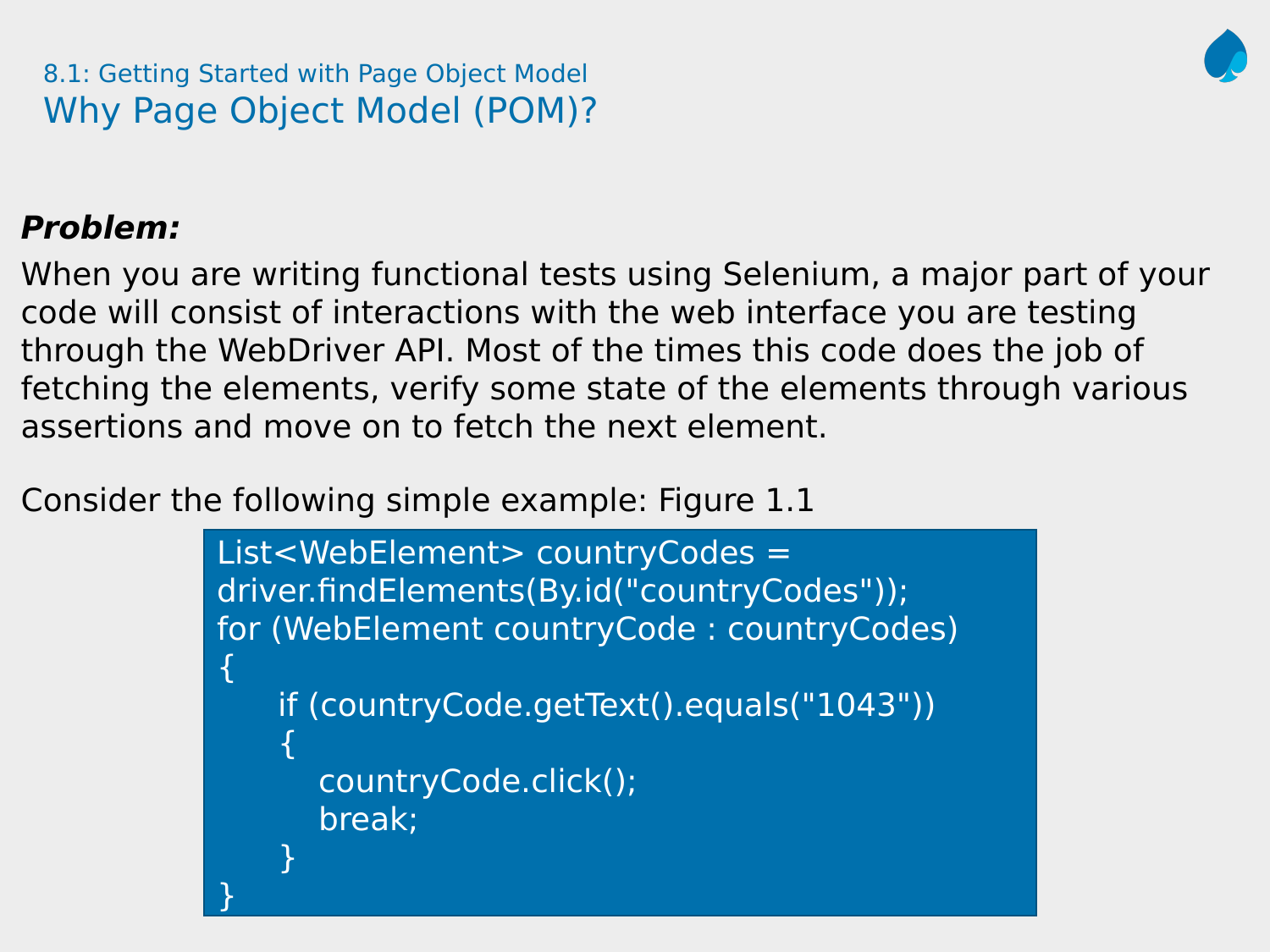

# 8.1: Getting Started with Page Object Model Why Page Object Model (POM)?
Problem:
When you are writing functional tests using Selenium, a major part of your code will consist of interactions with the web interface you are testing through the WebDriver API. Most of the times this code does the job of fetching the elements, verify some state of the elements through various assertions and move on to fetch the next element.

Consider the following simple example: Figure 1.1

List<WebElement> countryCodes = driver.findElements(By.id("countryCodes"));
for (WebElement countryCode : countryCodes)
{
      if (countryCode.getText().equals("1043"))
      {
          countryCode.click();
          break;
      }
}